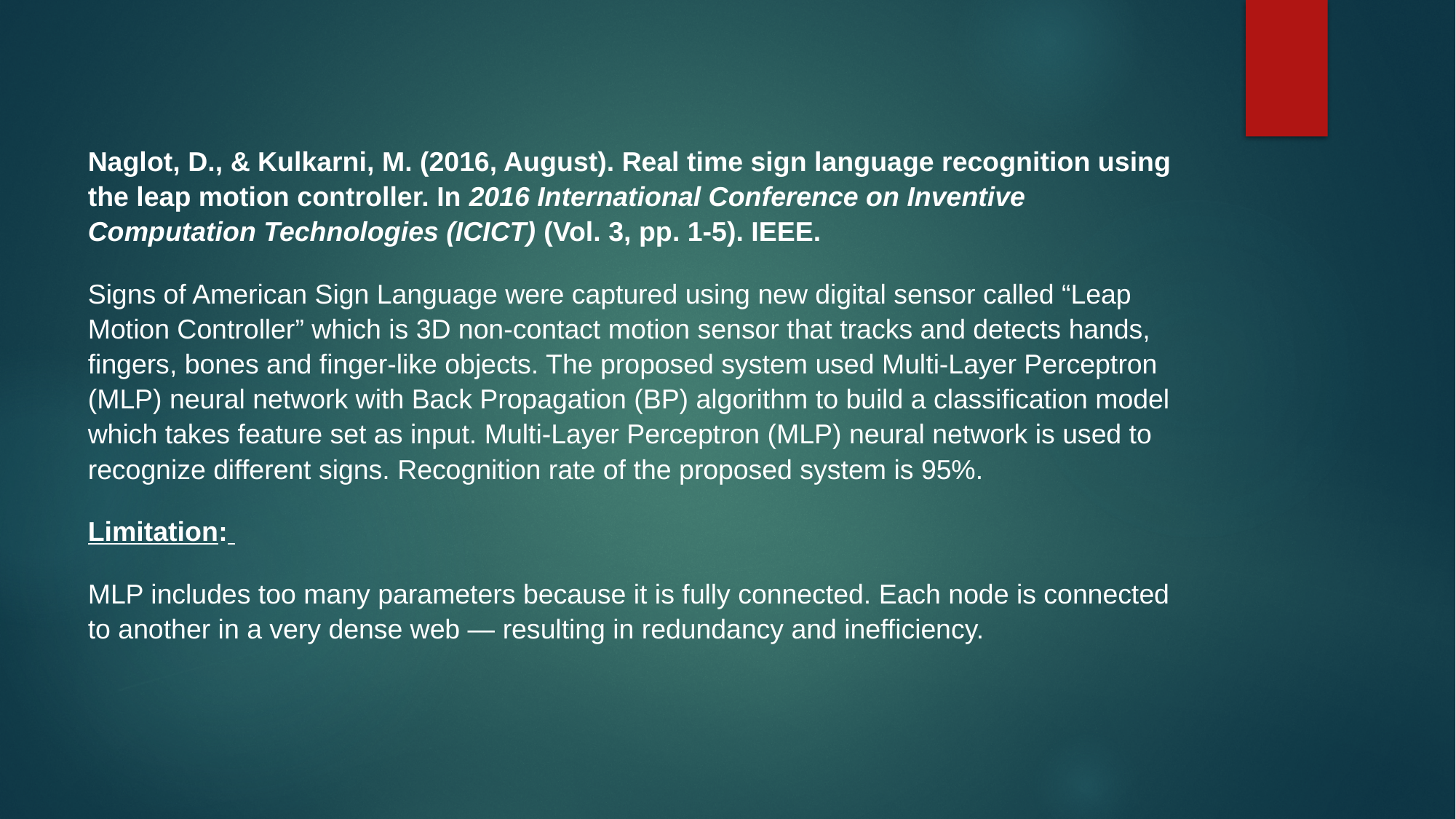

Naglot, D., & Kulkarni, M. (2016, August). Real time sign language recognition using the leap motion controller. In 2016 International Conference on Inventive Computation Technologies (ICICT) (Vol. 3, pp. 1-5). IEEE.
Signs of American Sign Language were captured using new digital sensor called “Leap Motion Controller” which is 3D non-contact motion sensor that tracks and detects hands, fingers, bones and finger-like objects. The proposed system used Multi-Layer Perceptron (MLP) neural network with Back Propagation (BP) algorithm to build a classification model which takes feature set as input. Multi-Layer Perceptron (MLP) neural network is used to recognize different signs. Recognition rate of the proposed system is 95%.
Limitation:
MLP includes too many parameters because it is fully connected. Each node is connected to another in a very dense web — resulting in redundancy and inefficiency.